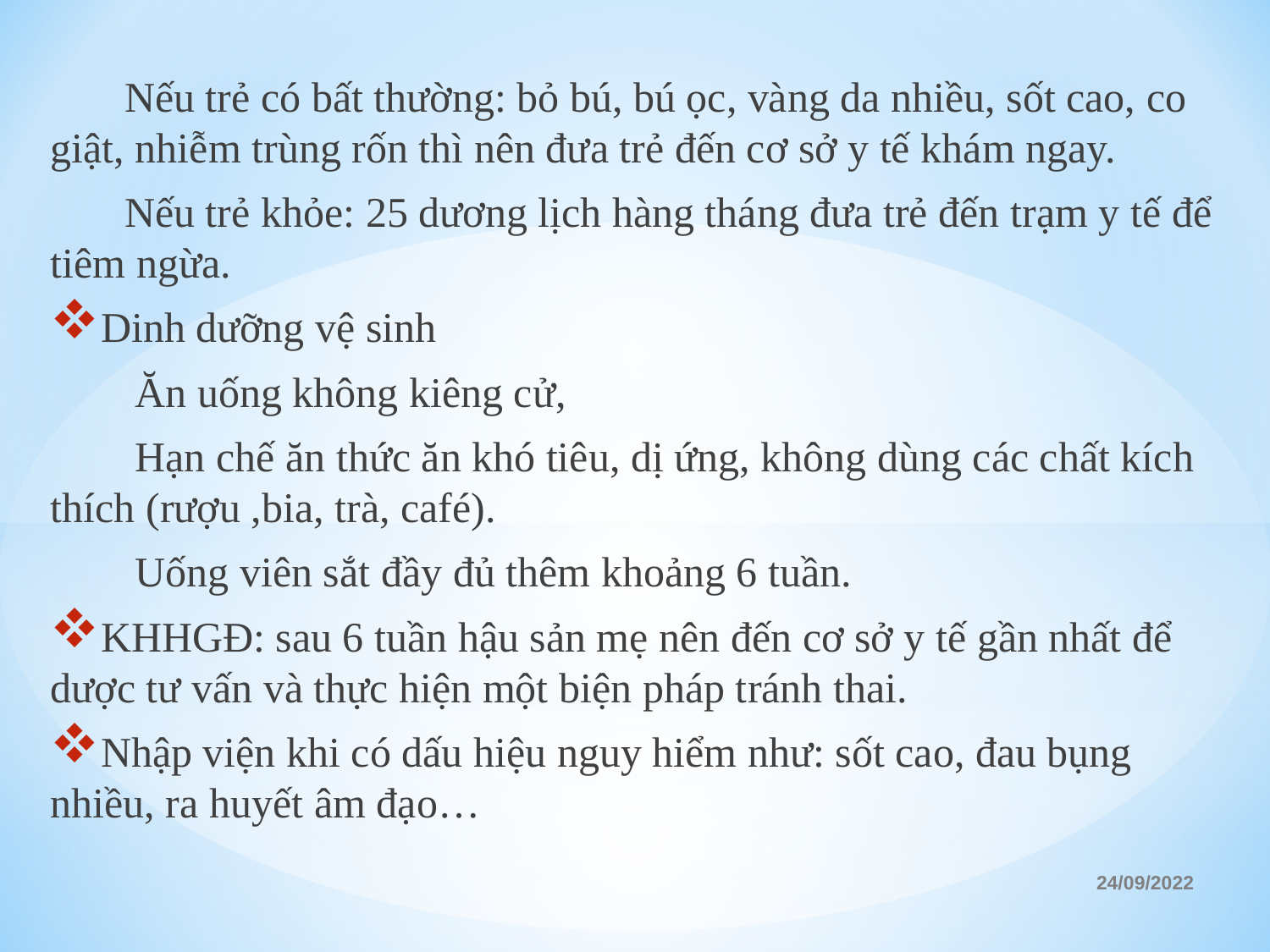

Nếu trẻ có bất thường: bỏ bú, bú ọc, vàng da nhiều, sốt cao, co giật, nhiễm trùng rốn thì nên đưa trẻ đến cơ sở y tế khám ngay.
       Nếu trẻ khỏe: 25 dương lịch hàng tháng đưa trẻ đến trạm y tế để tiêm ngừa.
Dinh dưỡng vệ sinh
        Ăn uống không kiêng cử,
        Hạn chế ăn thức ăn khó tiêu, dị ứng, không dùng các chất kích thích (rượu ,bia, trà, café).
        Uống viên sắt đầy đủ thêm khoảng 6 tuần.
KHHGĐ: sau 6 tuần hậu sản mẹ nên đến cơ sở y tế gần nhất để dược tư vấn và thực hiện một biện pháp tránh thai.
Nhập viện khi có dấu hiệu nguy hiểm như: sốt cao, đau bụng nhiều, ra huyết âm đạo…
24/09/2022